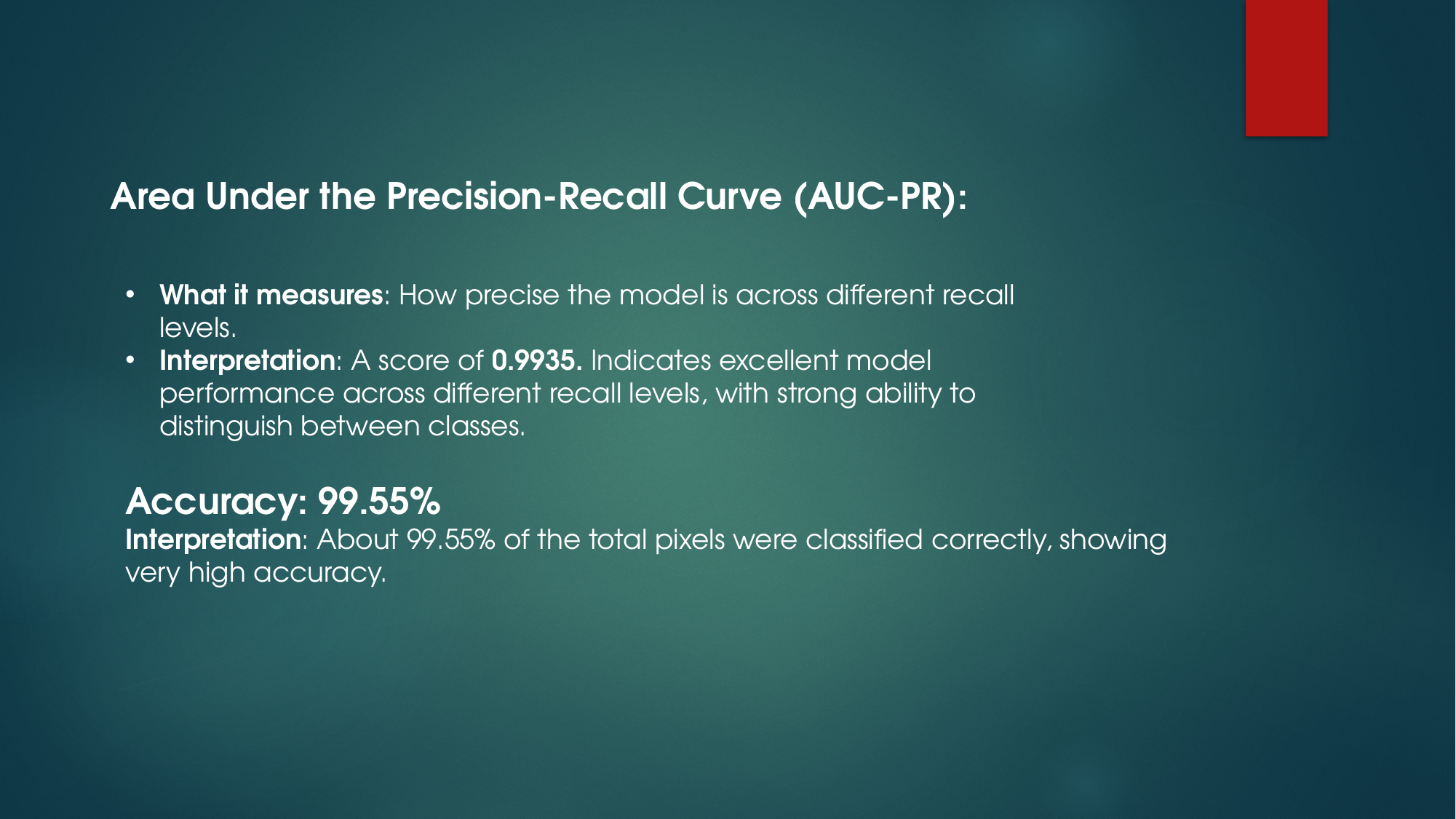

Area Under the Precision-Recall Curve (AUC-PR):
What it measures: How precise the model is across different recall levels.
Interpretation: A score of 0.9935. Indicates excellent model performance across different recall levels, with strong ability to distinguish between classes.
Accuracy: 99.55%
Interpretation: About 99.55% of the total pixels were classified correctly, showing very high accuracy.